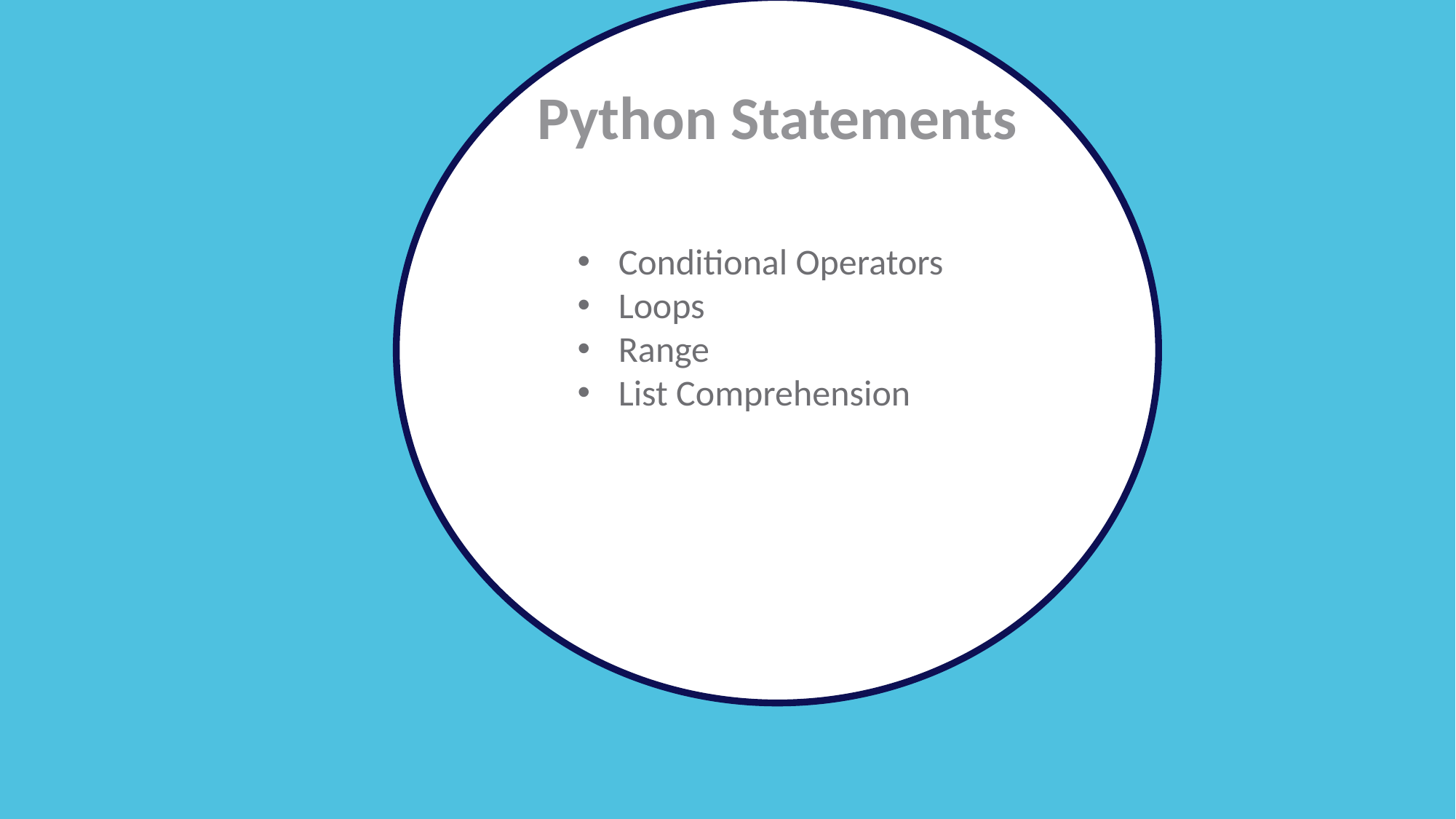

Python Statements
Conditional Operators
Loops
Range
List Comprehension